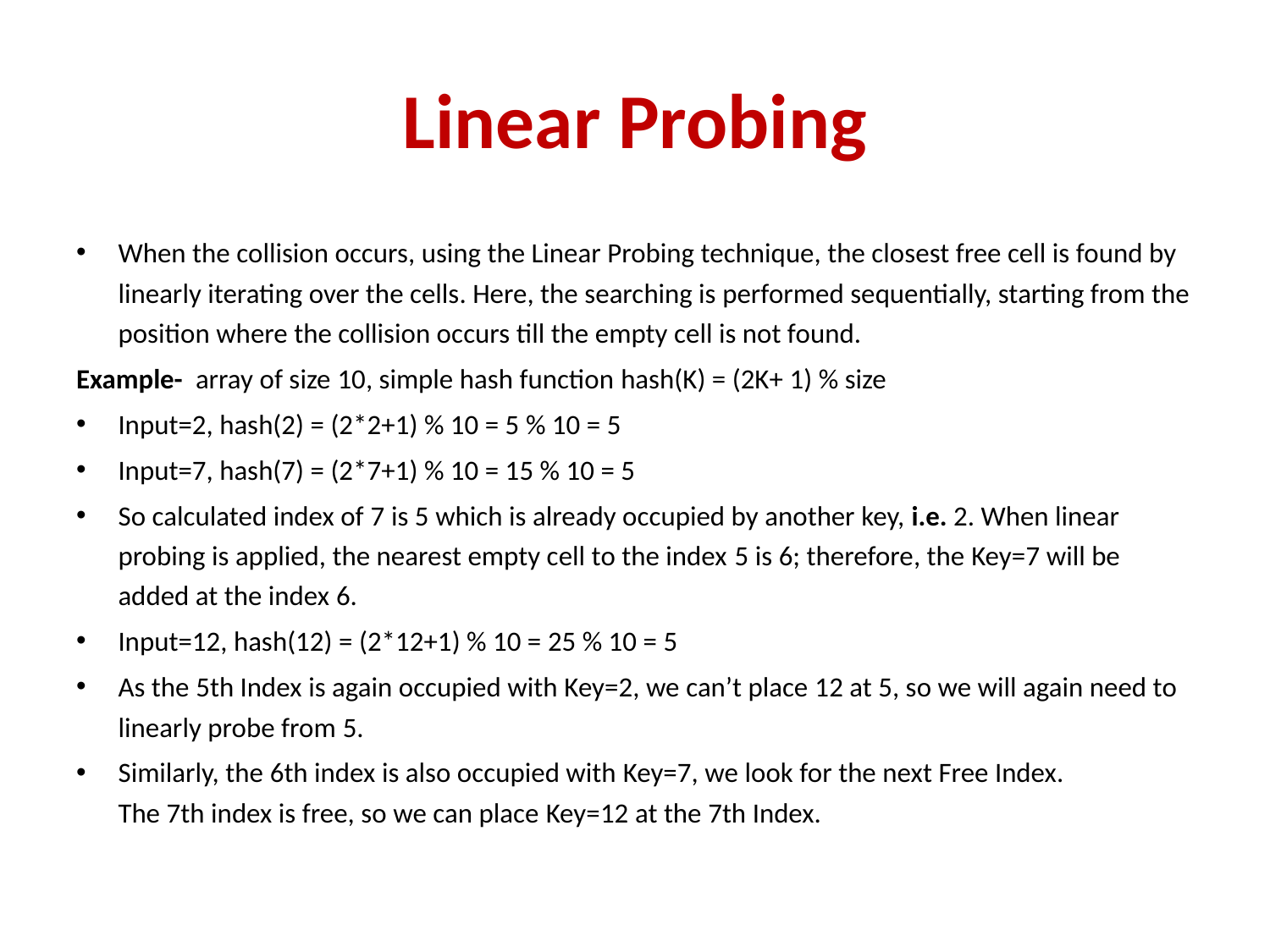

# Linear Probing
When the collision occurs, using the Linear Probing technique, the closest free cell is found by linearly iterating over the cells. Here, the searching is performed sequentially, starting from the position where the collision occurs till the empty cell is not found.
Example-  array of size 10, simple hash function hash(K) = (2K+ 1) % size
Input=2, hash(2) = (2*2+1) % 10 = 5 % 10 = 5
Input=7, hash(7) = (2*7+1) % 10 = 15 % 10 = 5
So calculated index of 7 is 5 which is already occupied by another key, i.e. 2. When linear probing is applied, the nearest empty cell to the index 5 is 6; therefore, the Key=7 will be added at the index 6.
Input=12, hash(12) = (2*12+1) % 10 = 25 % 10 = 5
As the 5th Index is again occupied with Key=2, we can’t place 12 at 5, so we will again need to linearly probe from 5.
Similarly, the 6th index is also occupied with Key=7, we look for the next Free Index.
The 7th index is free, so we can place Key=12 at the 7th Index.